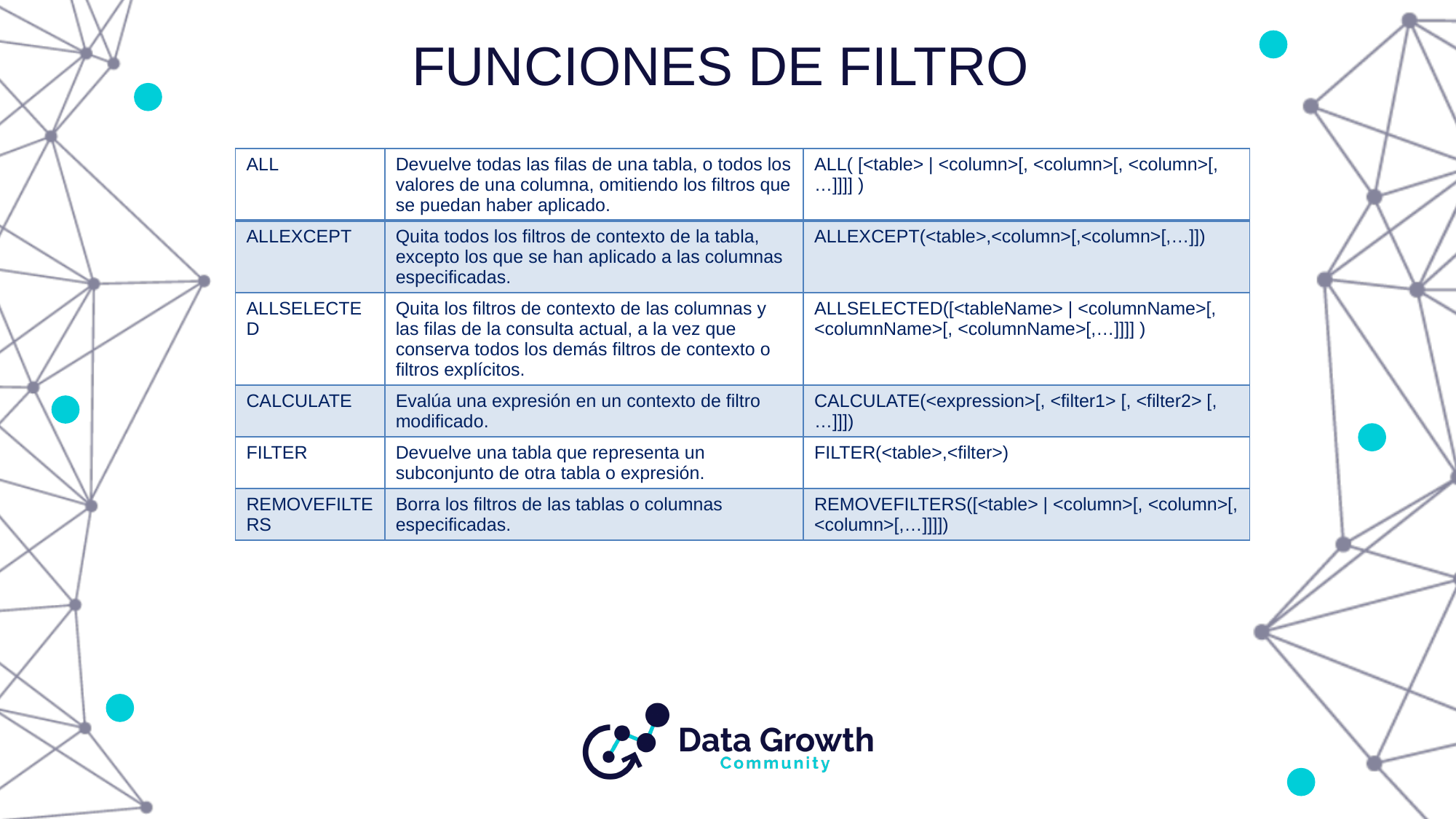

# FUNCIONES DE FILTRO
| ALL | Devuelve todas las filas de una tabla, o todos los valores de una columna, omitiendo los filtros que se puedan haber aplicado. | ALL( [<table> | <column>[, <column>[, <column>[,…]]]] ) |
| --- | --- | --- |
| ALLEXCEPT | Quita todos los filtros de contexto de la tabla, excepto los que se han aplicado a las columnas especificadas. | ALLEXCEPT(<table>,<column>[,<column>[,…]]) |
| ALLSELECTED | Quita los filtros de contexto de las columnas y las filas de la consulta actual, a la vez que conserva todos los demás filtros de contexto o filtros explícitos. | ALLSELECTED([<tableName> | <columnName>[, <columnName>[, <columnName>[,…]]]] ) |
| CALCULATE | Evalúa una expresión en un contexto de filtro modificado. | CALCULATE(<expression>[, <filter1> [, <filter2> [, …]]]) |
| FILTER | Devuelve una tabla que representa un subconjunto de otra tabla o expresión. | FILTER(<table>,<filter>) |
| REMOVEFILTERS | Borra los filtros de las tablas o columnas especificadas. | REMOVEFILTERS([<table> | <column>[, <column>[, <column>[,…]]]]) |